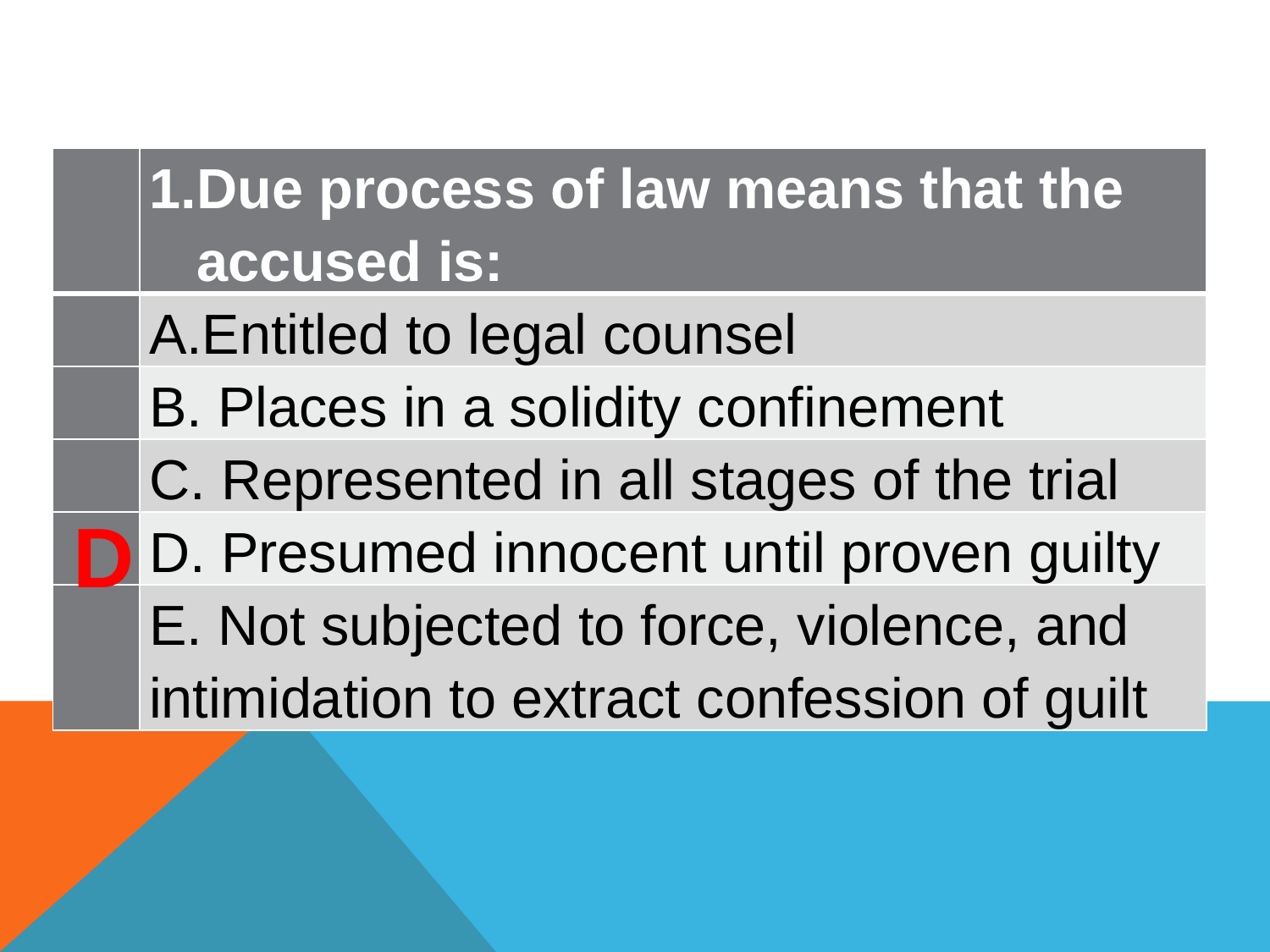

#
|  | Due process of law means that the accused is: |
| --- | --- |
|  | Entitled to legal counsel |
|  | B. Places in a solidity confinement |
|  | C. Represented in all stages of the trial |
|  | D. Presumed innocent until proven guilty |
|  | E. Not subjected to force, violence, and intimidation to extract confession of guilt |
D